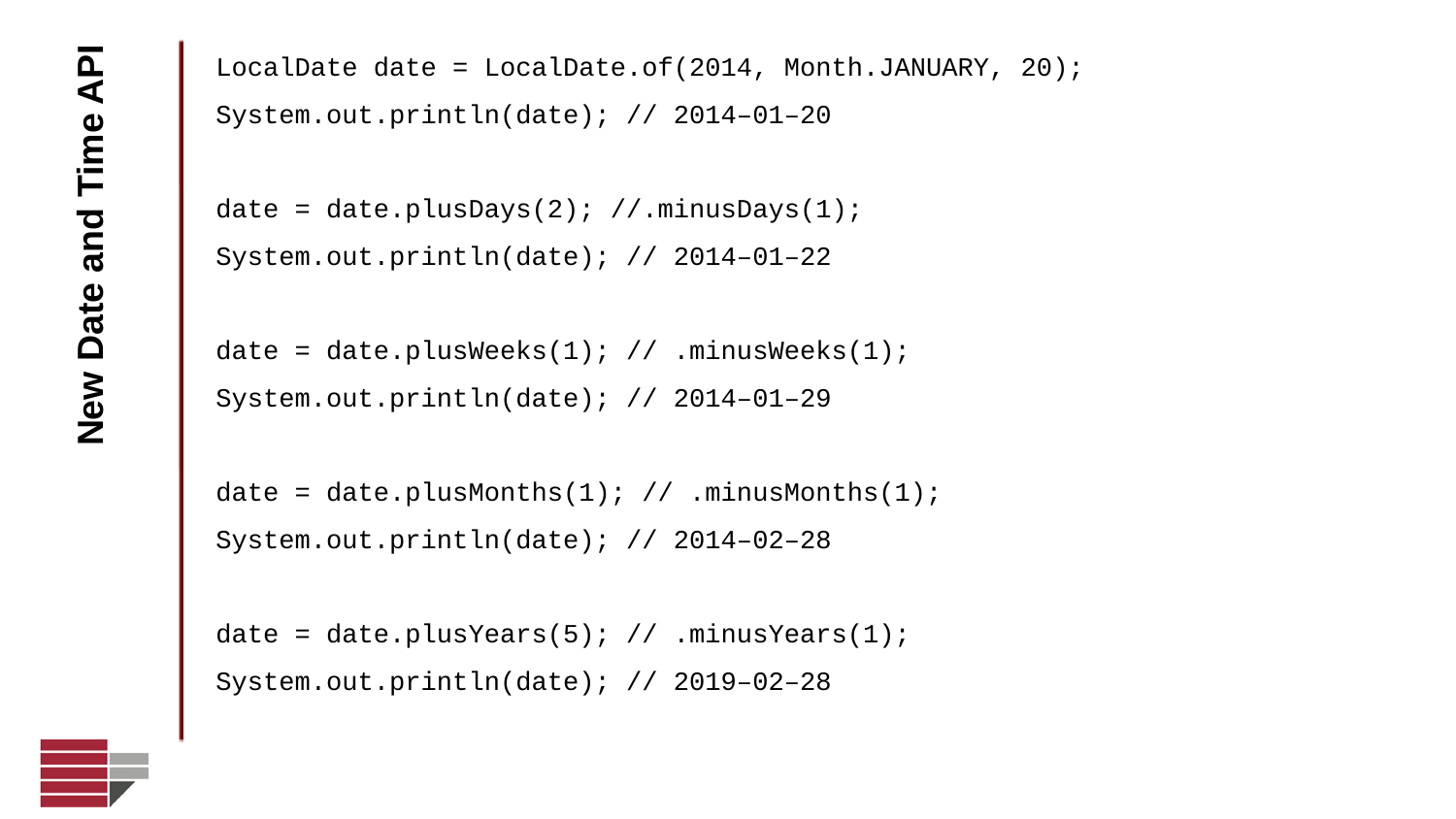

LocalDate date = LocalDate.of(2014, Month.JANUARY, 20);
System.out.println(date); // 2014–01–20

date = date.plusDays(2); //.minusDays(1);
System.out.println(date); // 2014–01–22

date = date.plusWeeks(1); // .minusWeeks(1);
System.out.println(date); // 2014–01–29

date = date.plusMonths(1); // .minusMonths(1);
System.out.println(date); // 2014–02–28

date = date.plusYears(5); // .minusYears(1);
System.out.println(date); // 2019–02–28

# New Date and Time API